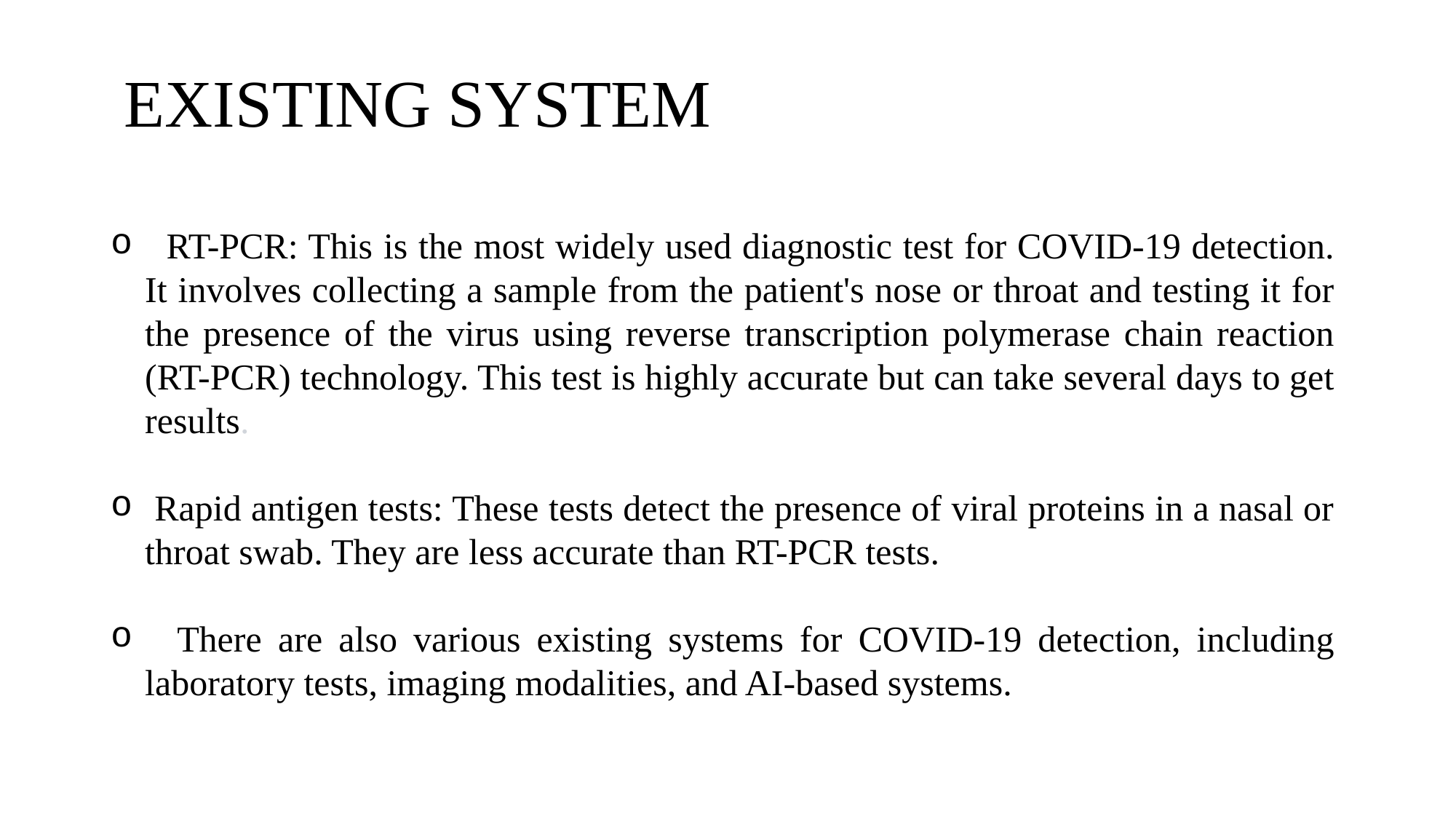

# EXISTING SYSTEM

  RT-PCR: This is the most widely used diagnostic test for COVID-19 detection. It involves collecting a sample from the patient's nose or throat and testing it for the presence of the virus using reverse transcription polymerase chain reaction (RT-PCR) technology. This test is highly accurate but can take several days to get results.

 Rapid antigen tests: These tests detect the presence of viral proteins in a nasal or throat swab. They are less accurate than RT-PCR tests.

  There are also various existing systems for COVID-19 detection, including laboratory tests, imaging modalities, and AI-based systems.